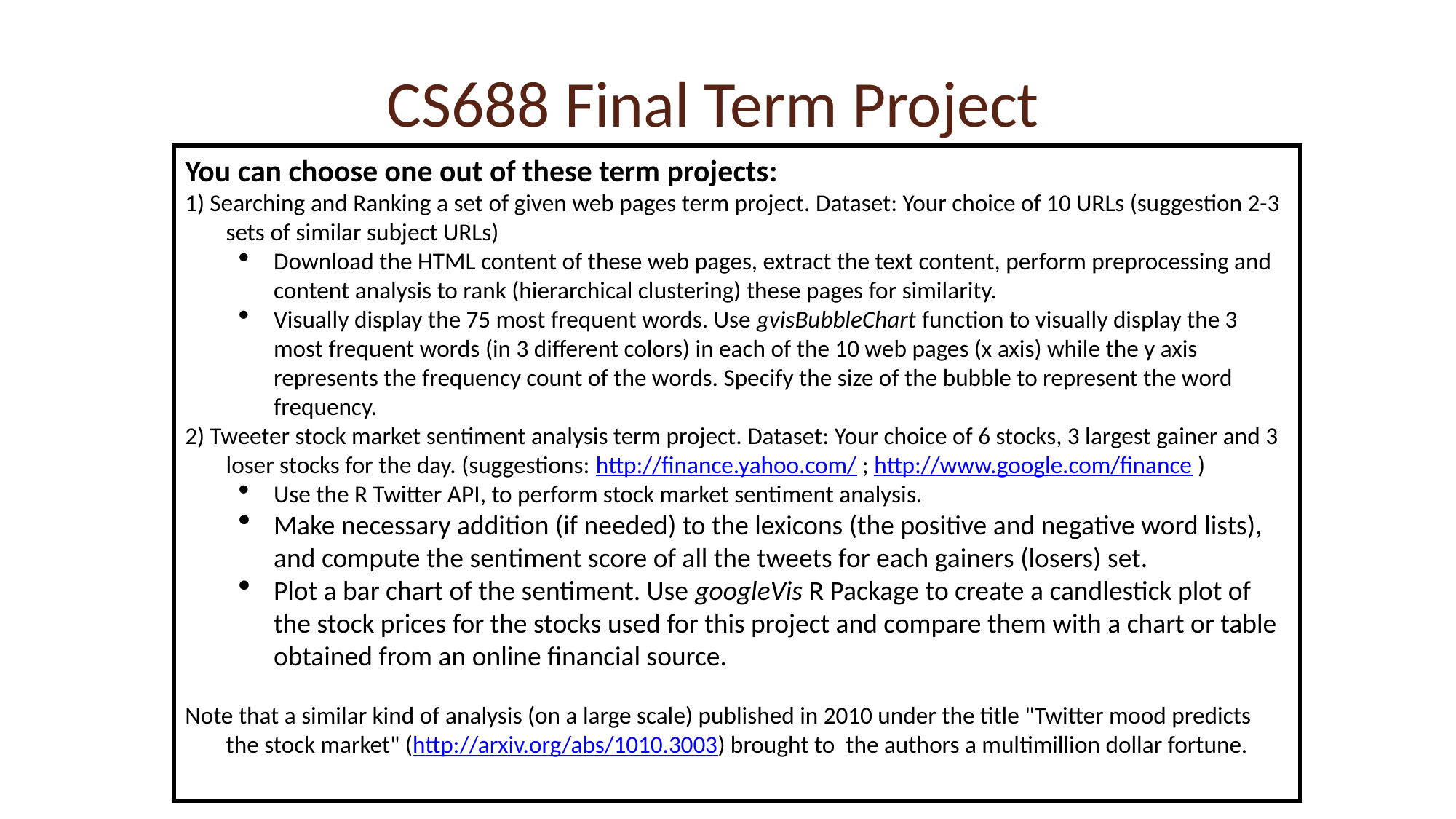

# CS688 Final Term Project
You can choose one out of these term projects:
1) Searching and Ranking a set of given web pages term project. Dataset: Your choice of 10 URLs (suggestion 2-3 sets of similar subject URLs)
Download the HTML content of these web pages, extract the text content, perform preprocessing and content analysis to rank (hierarchical clustering) these pages for similarity.
Visually display the 75 most frequent words. Use gvisBubbleChart function to visually display the 3 most frequent words (in 3 different colors) in each of the 10 web pages (x axis) while the y axis represents the frequency count of the words. Specify the size of the bubble to represent the word frequency.
2) Tweeter stock market sentiment analysis term project. Dataset: Your choice of 6 stocks, 3 largest gainer and 3 loser stocks for the day. (suggestions: http://finance.yahoo.com/ ; http://www.google.com/finance )
Use the R Twitter API, to perform stock market sentiment analysis.
Make necessary addition (if needed) to the lexicons (the positive and negative word lists), and compute the sentiment score of all the tweets for each gainers (losers) set.
Plot a bar chart of the sentiment. Use googleVis R Package to create a candlestick plot of the stock prices for the stocks used for this project and compare them with a chart or table obtained from an online financial source.

Note that a similar kind of analysis (on a large scale) published in 2010 under the title "Twitter mood predicts the stock market" (http://arxiv.org/abs/1010.3003) brought to  the authors a multimillion dollar fortune.